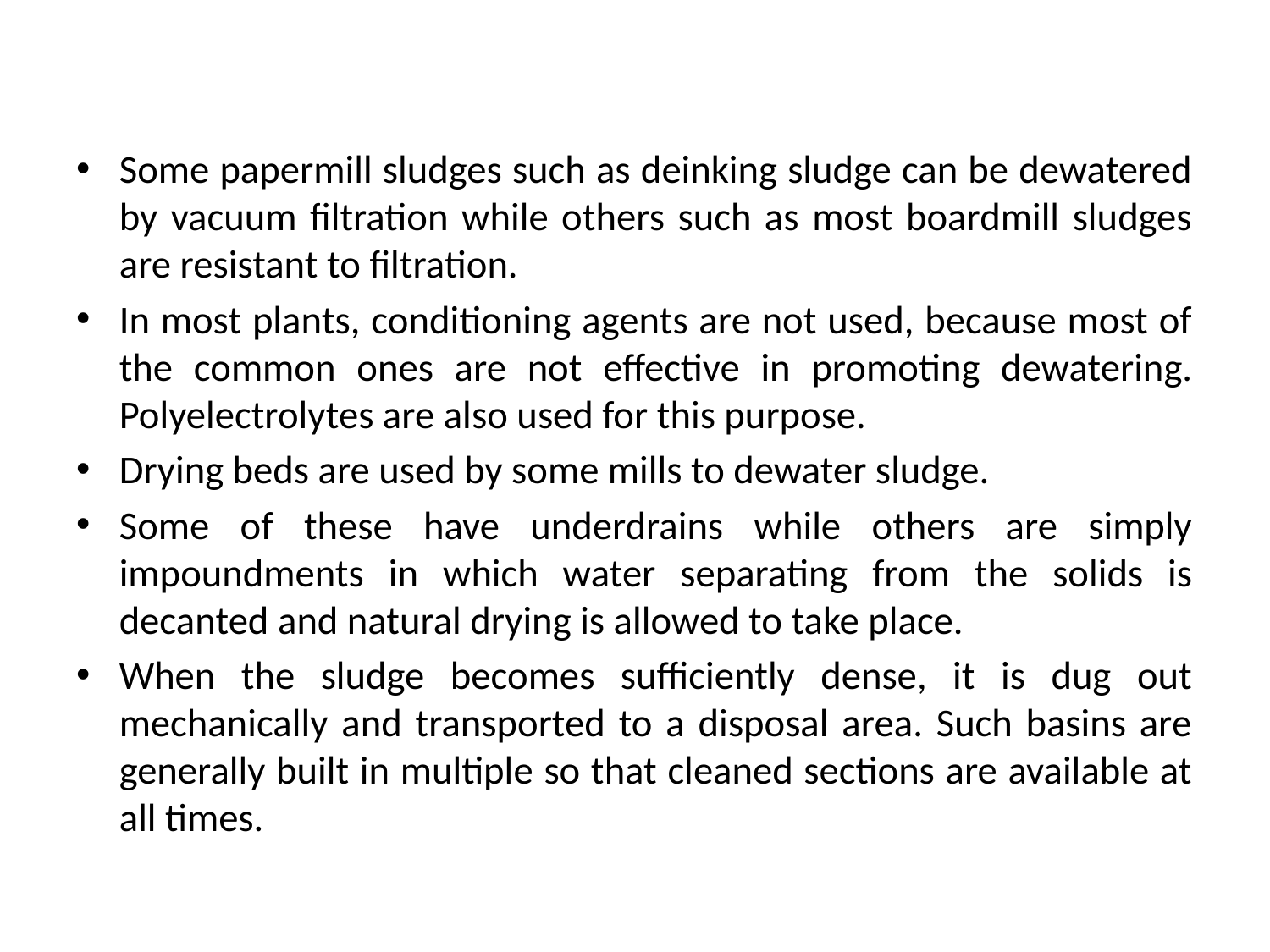

Some papermill sludges such as deinking sludge can be dewatered by vacuum filtration while others such as most boardmill sludges are resistant to filtration.
In most plants, conditioning agents are not used, because most of the common ones are not effective in promoting dewatering. Polyelectrolytes are also used for this purpose.
Drying beds are used by some mills to dewater sludge.
Some of these have underdrains while others are simply impoundments in which water separating from the solids is decanted and natural drying is allowed to take place.
When the sludge becomes sufficiently dense, it is dug out mechanically and transported to a disposal area. Such basins are generally built in multiple so that cleaned sections are available at all times.